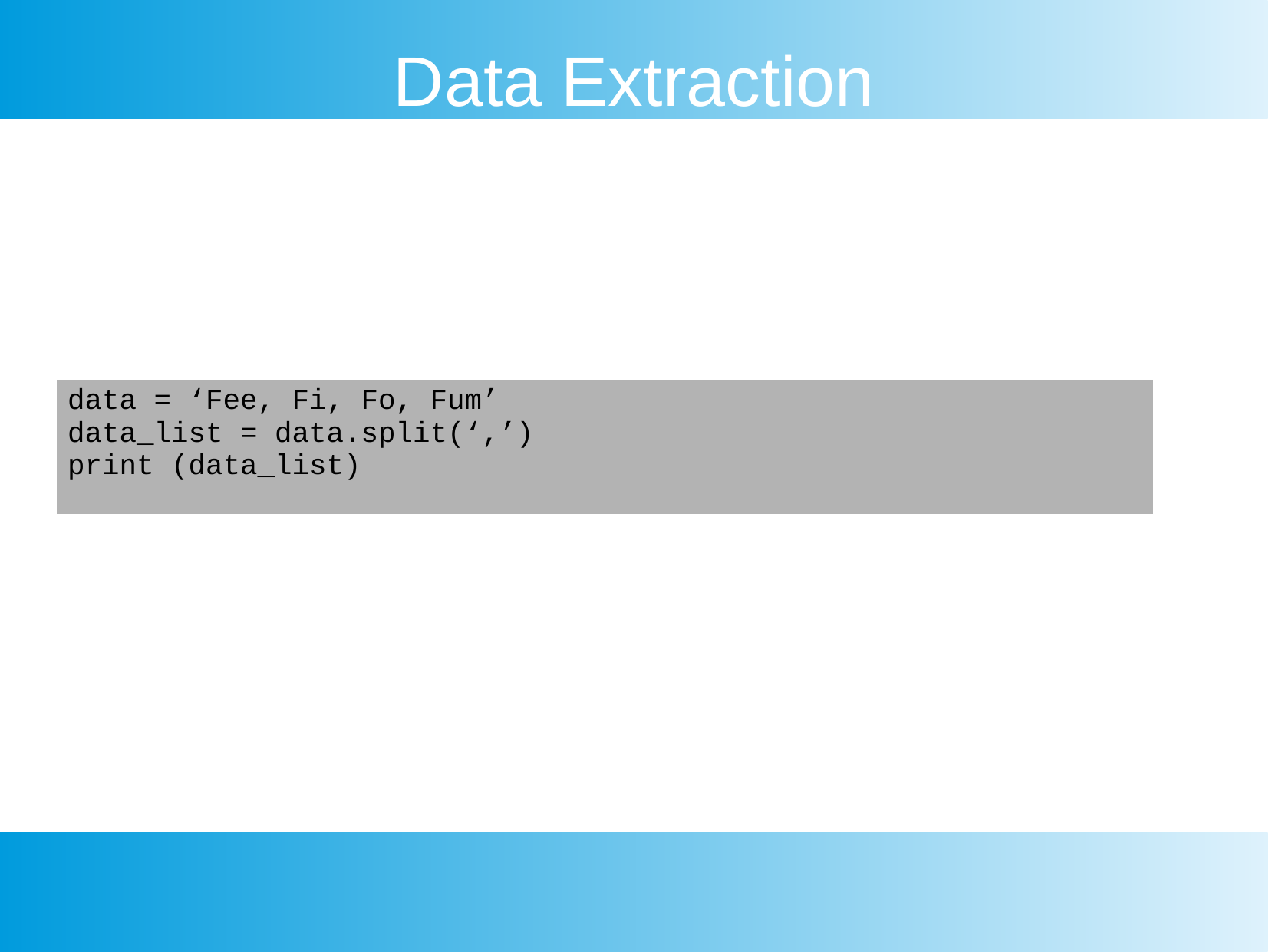

Data Extraction

| data = ‘Fee, Fi, Fo, Fum’ data\_list = data.split(‘,’) print (data\_list) |
| --- |